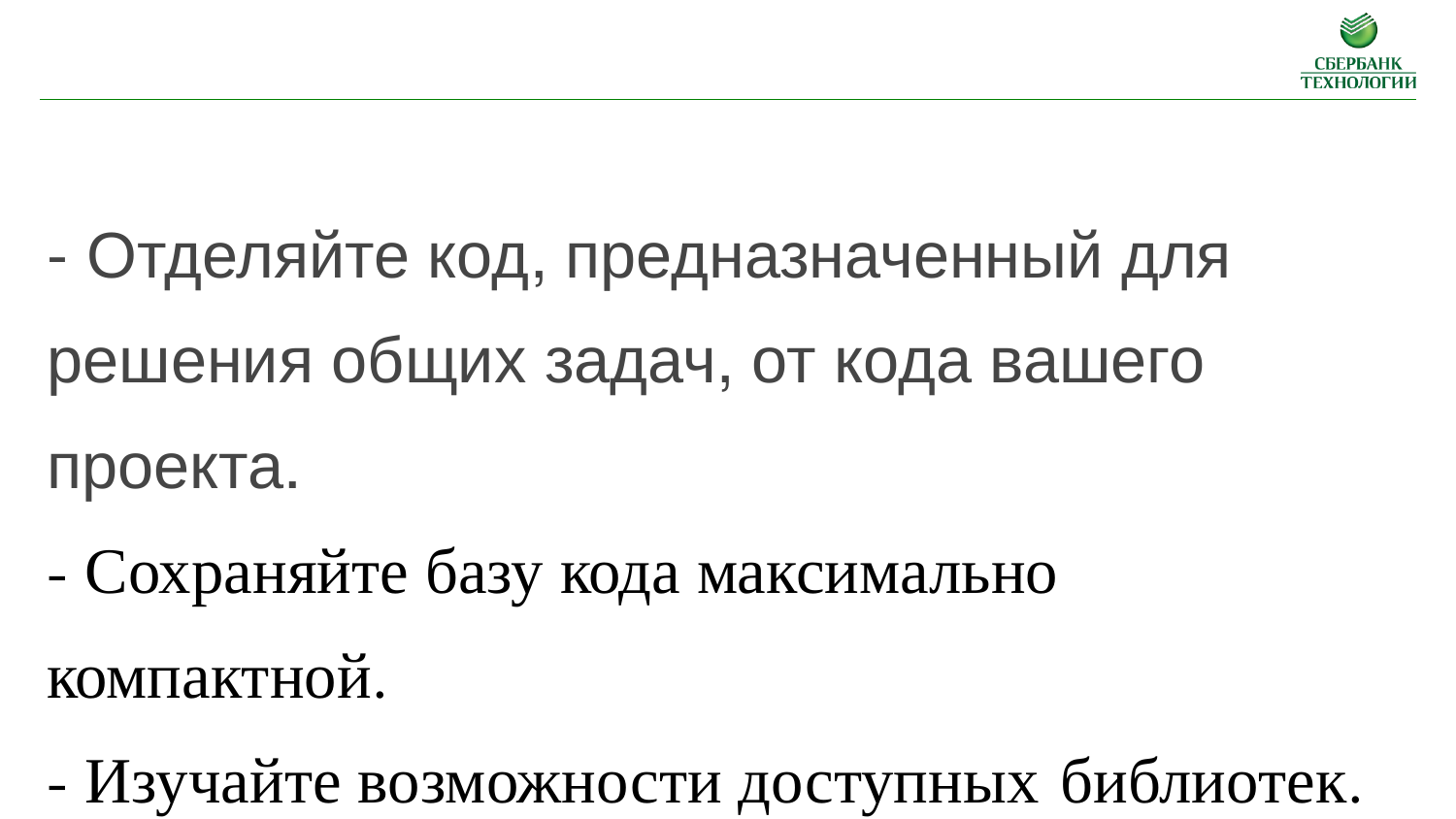

- Отделяйте код, предназначенный для решения общих задач, от кода вашего проекта.
- Сохраняйте базу кода максимально компактной.
- Изучайте возможности доступных библиотек.